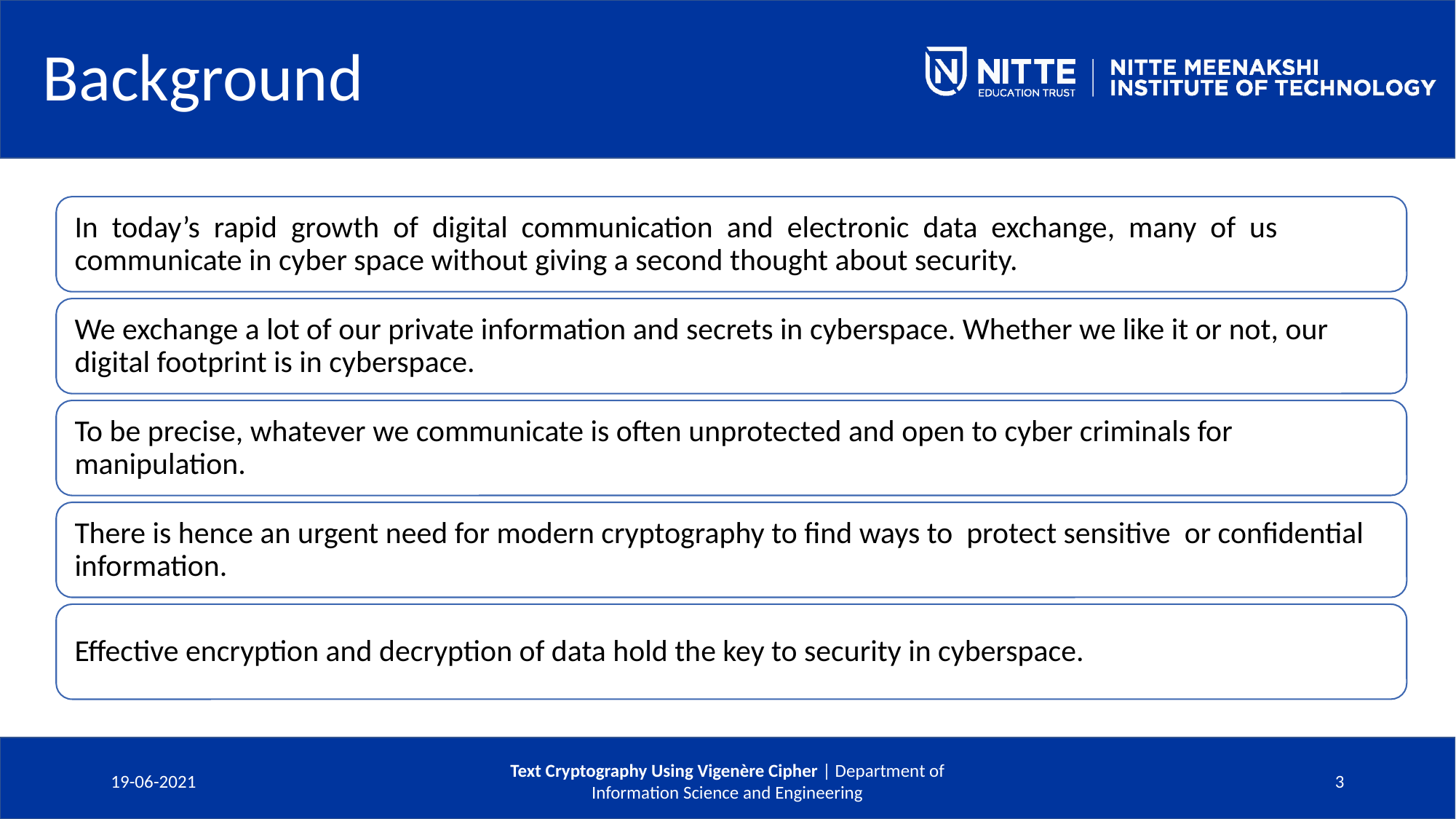

# Background
In  today’s  rapid  growth  of  digital  communication  and  electronic  data  exchange,  many  of  us communicate in cyber space without giving a second thought about security.
We exchange a lot of our private information and secrets in cyberspace. Whether we like it or not, our digital footprint is in cyberspace.
To be precise, whatever we communicate is often unprotected and open to cyber criminals for manipulation.
There is hence an urgent need for modern cryptography to find ways to  protect sensitive  or confidential information.
Effective encryption and decryption of data hold the key to security in cyberspace.
19-06-2021
Text Cryptography Using Vigenère Cipher | Department of Information Science and Engineering
3